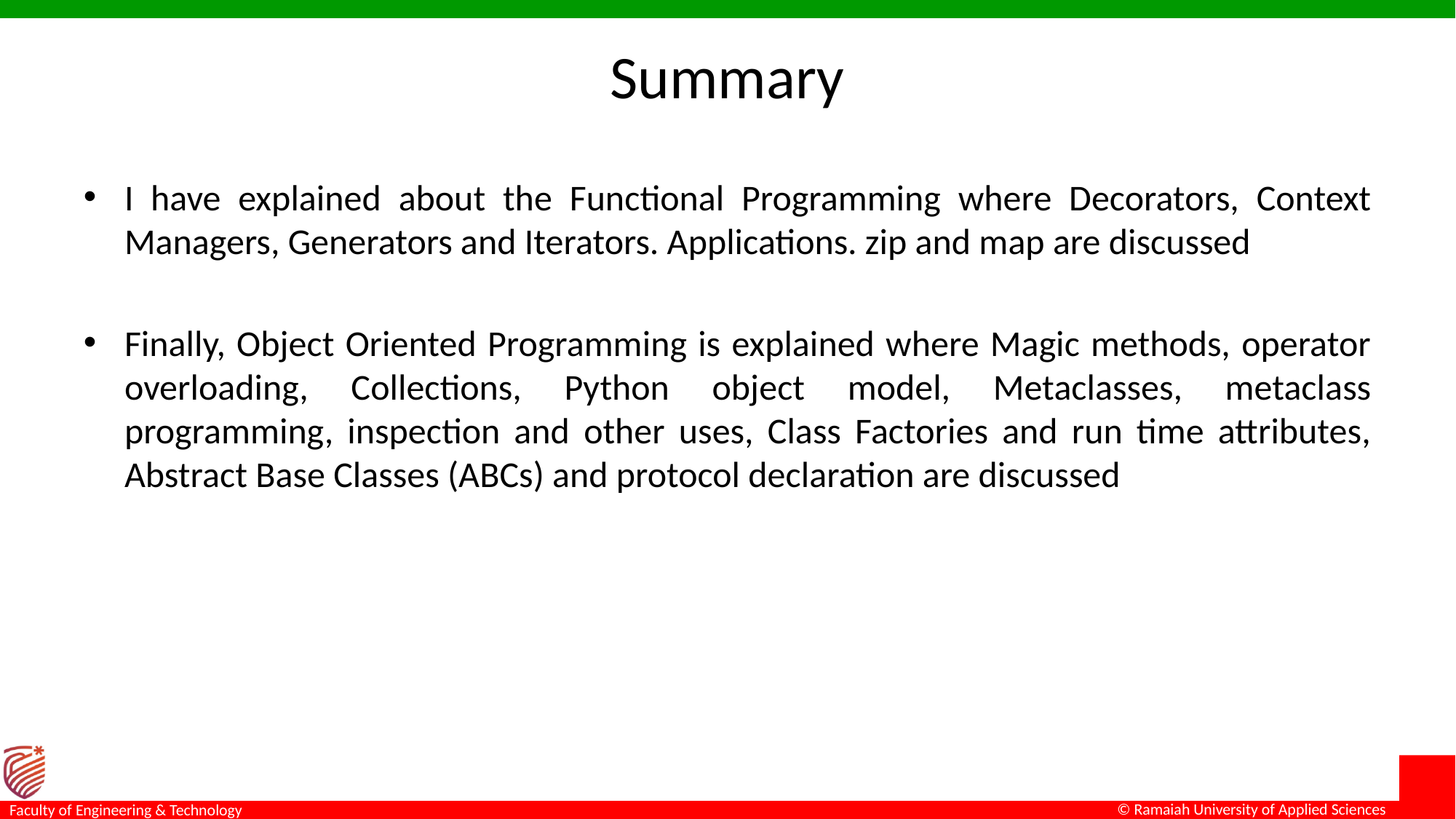

# Summary

I have explained about the Functional Programming where Decorators, Context Managers, Generators and Iterators. Applications. zip and map are discussed

Finally, Object Oriented Programming is explained where Magic methods, operator overloading, Collections, Python object model, Metaclasses, metaclass programming, inspection and other uses, Class Factories and run time attributes, Abstract Base Classes (ABCs) and protocol declaration are discussed